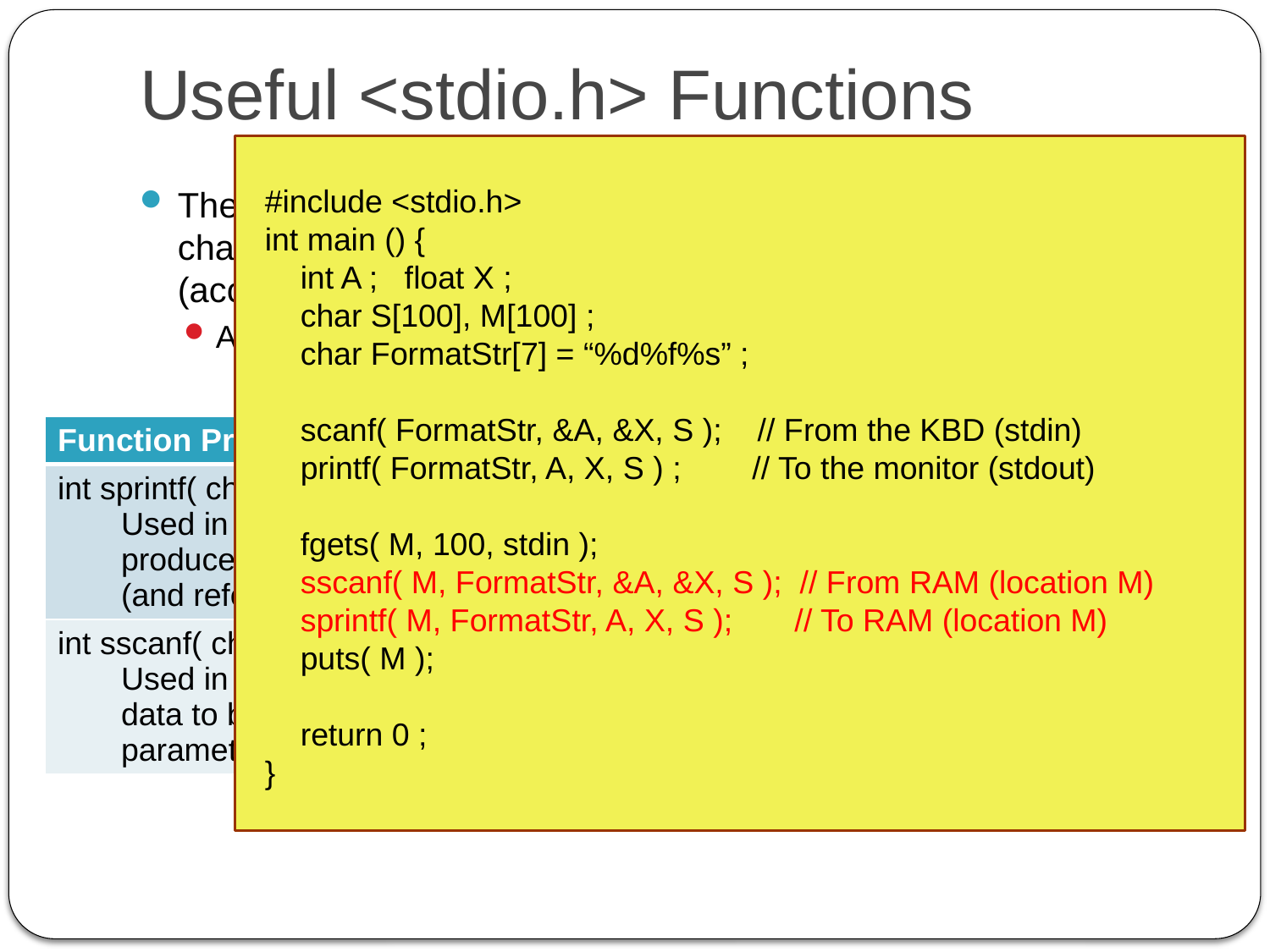

# Useful <stdio.h> Functions
#include <stdio.h>
int main () {
    int A ;   float X ;
    char S[100], M[100] ;
    char FormatStr[7] = “%d%f%s” ;

    scanf( FormatStr, &A, &X, S );    // From the KBD (stdin)
    printf( FormatStr, A, X, S ) ;        // To the monitor (stdout)

    fgets( M, 100, stdin );
    sscanf( M, FormatStr, &A, &X, S );  // From RAM (location M)
    sprintf( M, FormatStr, A, X, S );       // To RAM (location M)
    puts( M );

    return 0 ;
}
The functions sprintf() and sscanf() are used for processing of character (string) data and machine representations of data (according to different data types).
All data processing is done in RAM – no I/O is involved!
| Function Prototype and Description |
| --- |
| int sprintf( char \* S, const char \* format [, …] ); Used in the same way as printf(), except that the string of characters produced is directed to the string argument S, according to the format string (and referenced parameters). |
| int sscanf( char \* S, const char \* format [, …] ); Used in the same way as scanf(), except that the string S contains the “input” data to be processed according to the format string (and referenced parameters). |